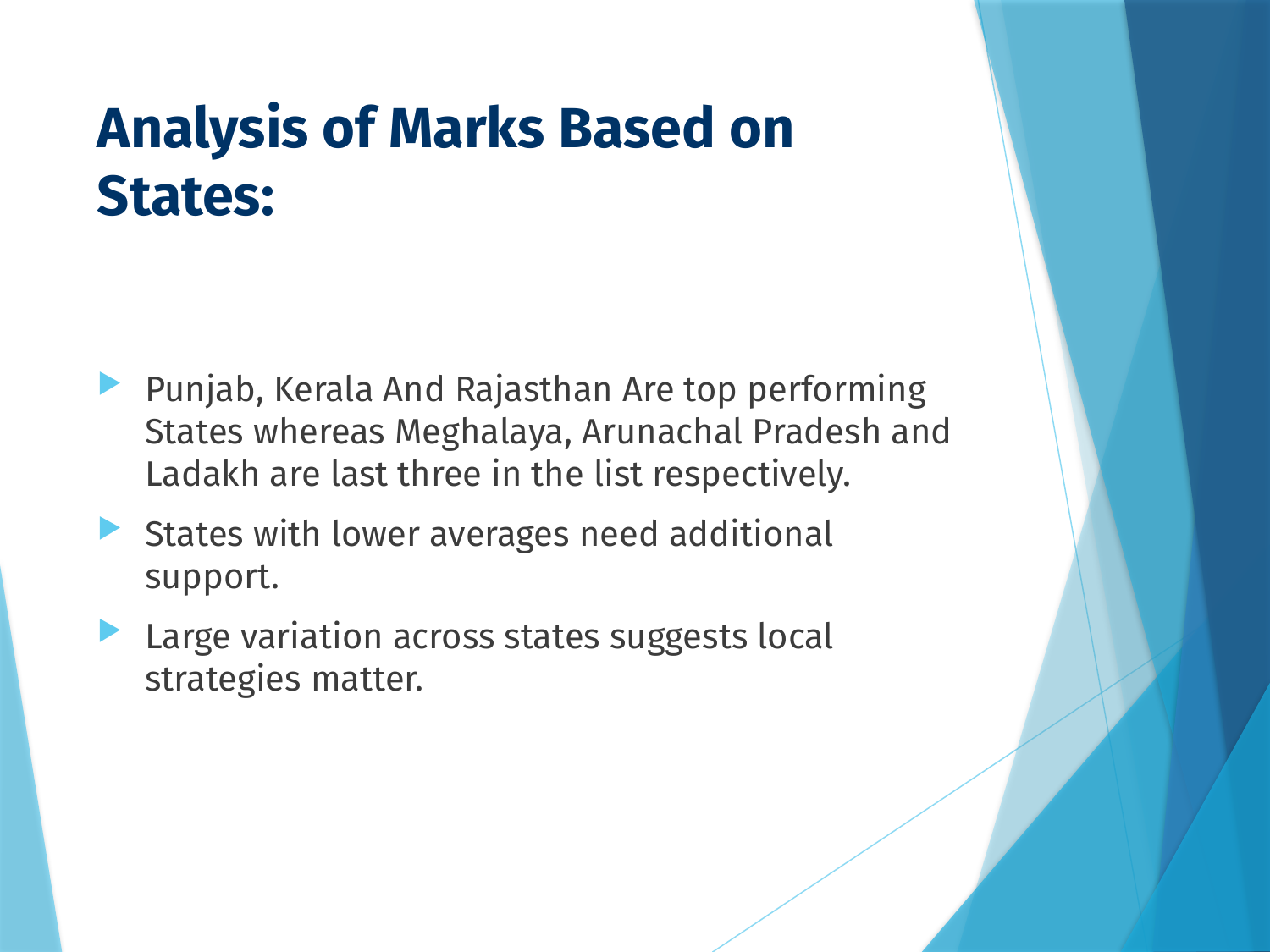

# Analysis of Marks Based on States:

Punjab, Kerala And Rajasthan Are top performing States whereas Meghalaya, Arunachal Pradesh and Ladakh are last three in the list respectively.
States with lower averages need additional support.
Large variation across states suggests local strategies matter.